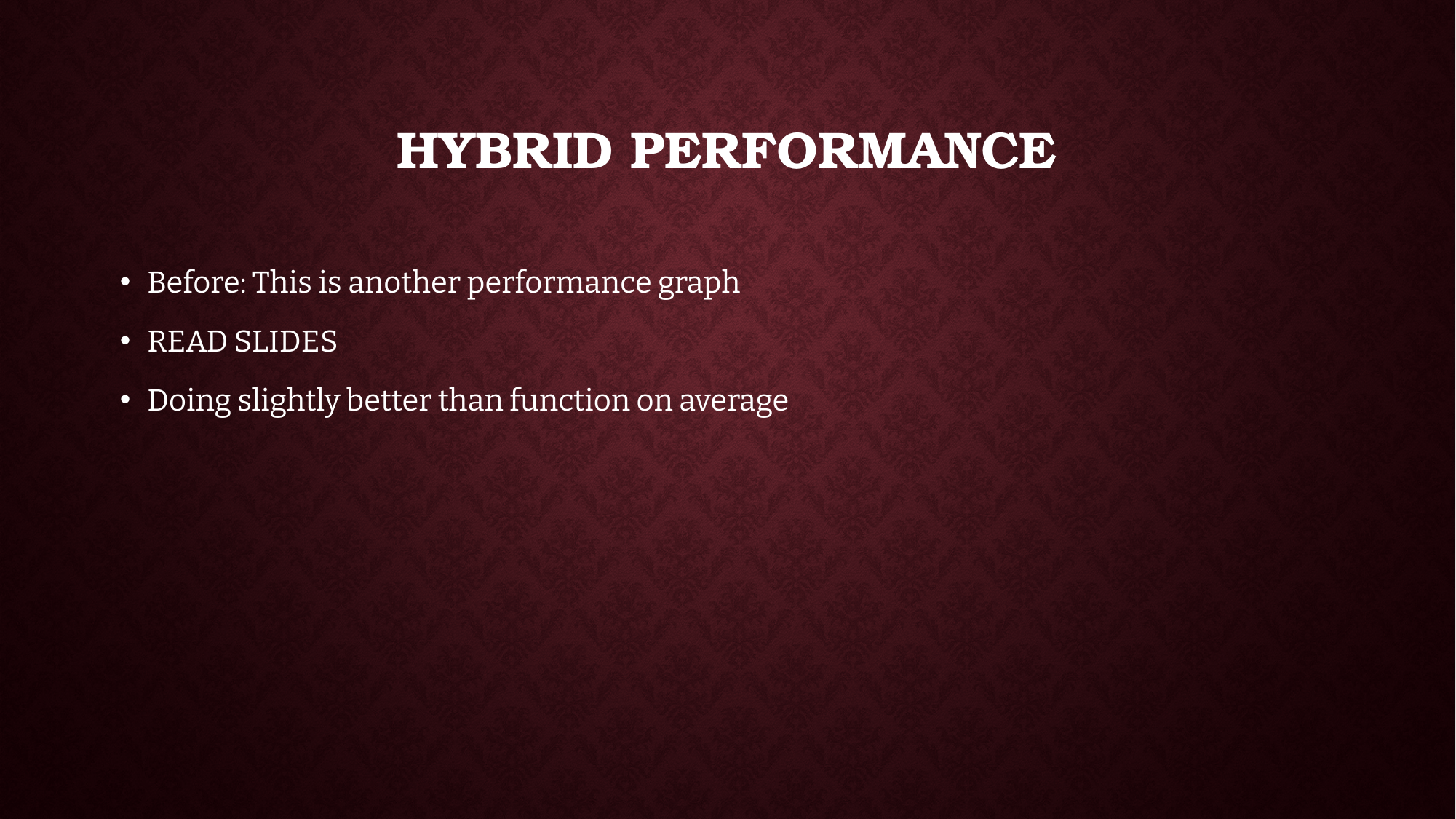

# Hybrid performance
Before: This is another performance graph
READ SLIDES
Doing slightly better than function on average